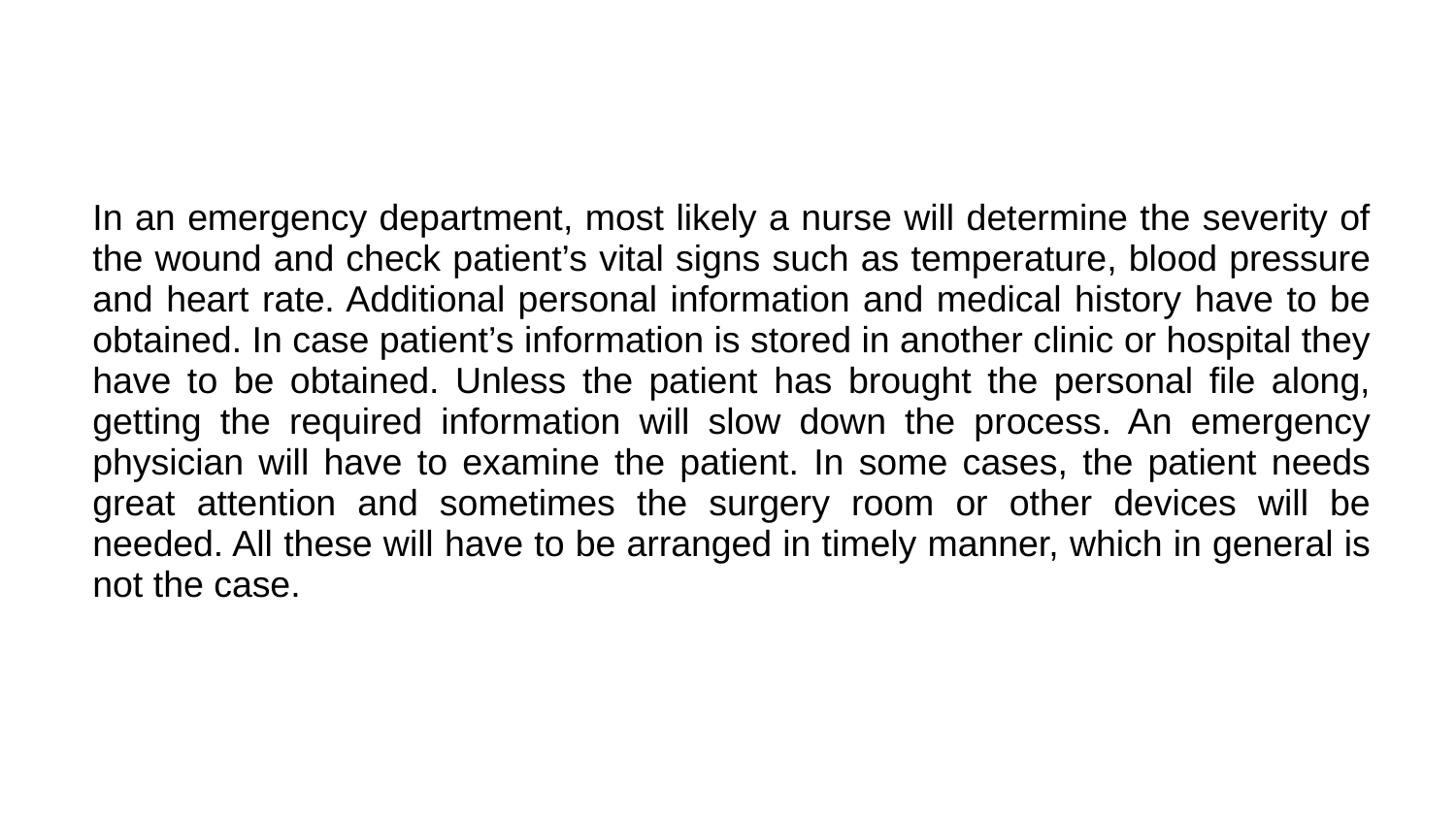

# In an emergency department, most likely a nurse will determine the severity of the wound and check patient’s vital signs such as temperature, blood pressure and heart rate. Additional personal information and medical history have to be obtained. In case patient’s information is stored in another clinic or hospital they have to be obtained. Unless the patient has brought the personal file along, getting the required information will slow down the process. An emergency physician will have to examine the patient. In some cases, the patient needs great attention and sometimes the surgery room or other devices will be needed. All these will have to be arranged in timely manner, which in general is not the case.